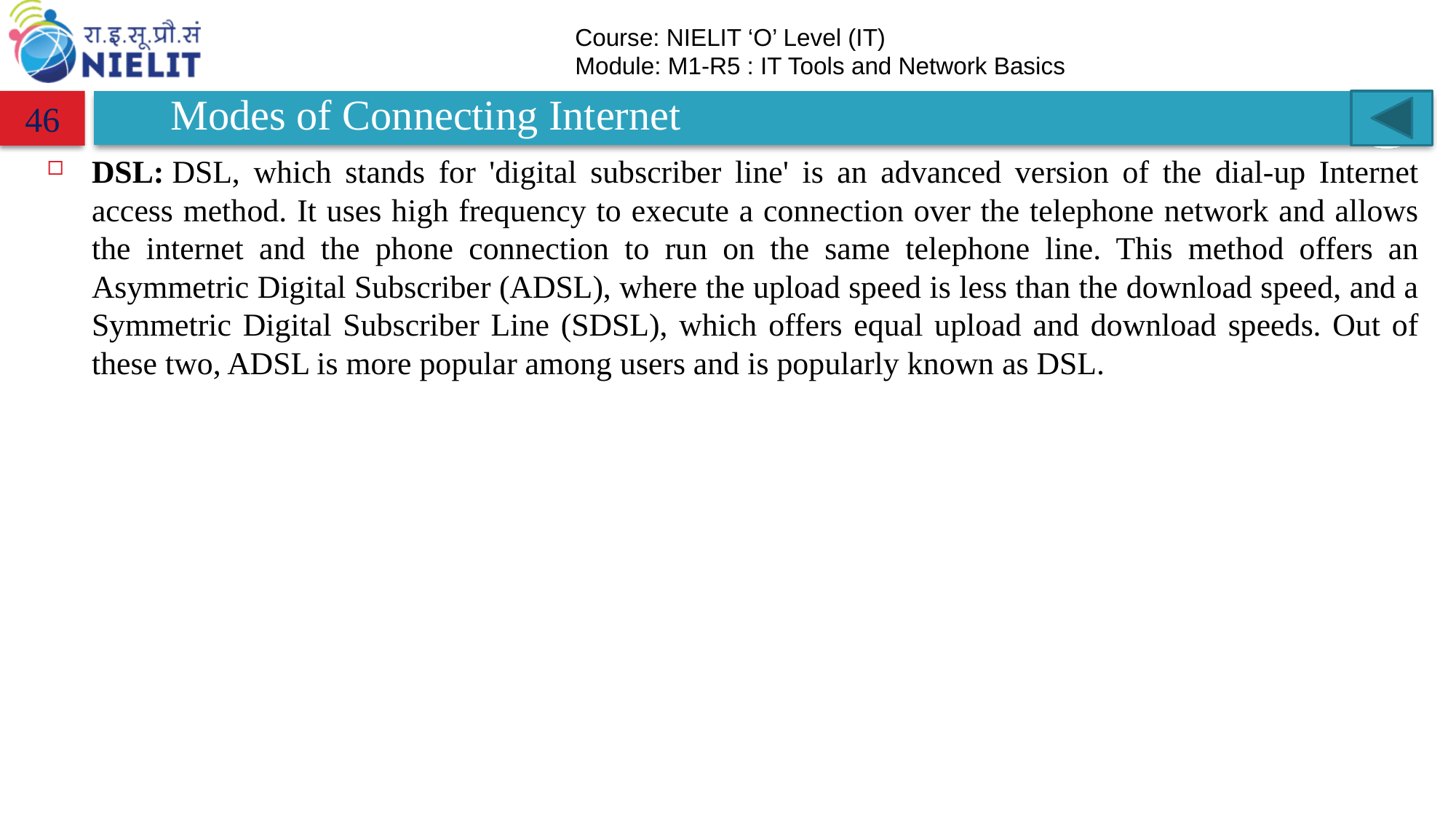

# Modes of Connecting Internet
46
DSL: DSL, which stands for 'digital subscriber line' is an advanced version of the dial-up Internet access method. It uses high frequency to execute a connection over the telephone network and allows the internet and the phone connection to run on the same telephone line. This method offers an Asymmetric Digital Subscriber (ADSL), where the upload speed is less than the download speed, and a Symmetric Digital Subscriber Line (SDSL), which offers equal upload and download speeds. Out of these two, ADSL is more popular among users and is popularly known as DSL.